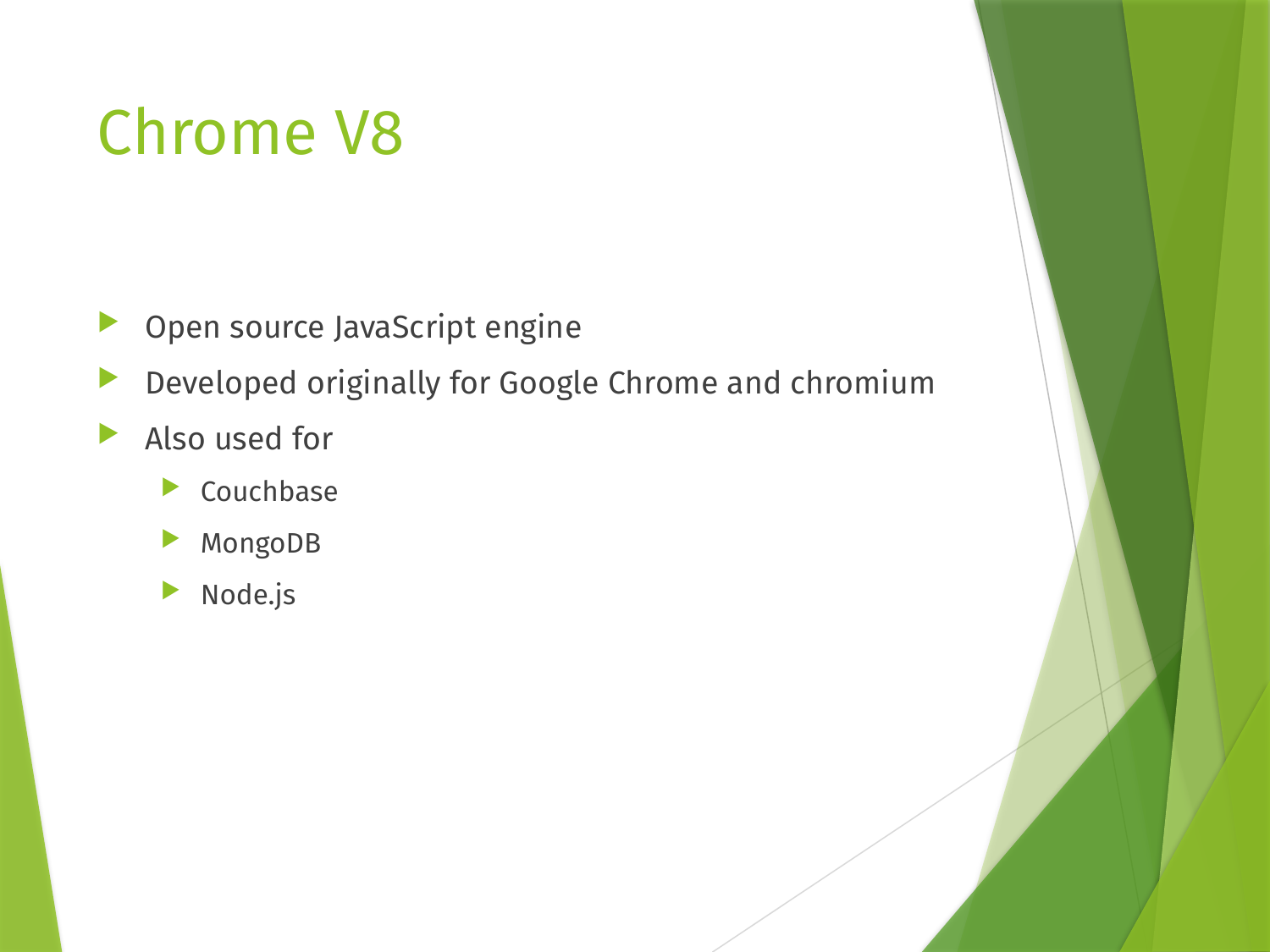

# Chrome V8
Open source JavaScript engine
Developed originally for Google Chrome and chromium
Also used for
Couchbase
MongoDB
Node.js